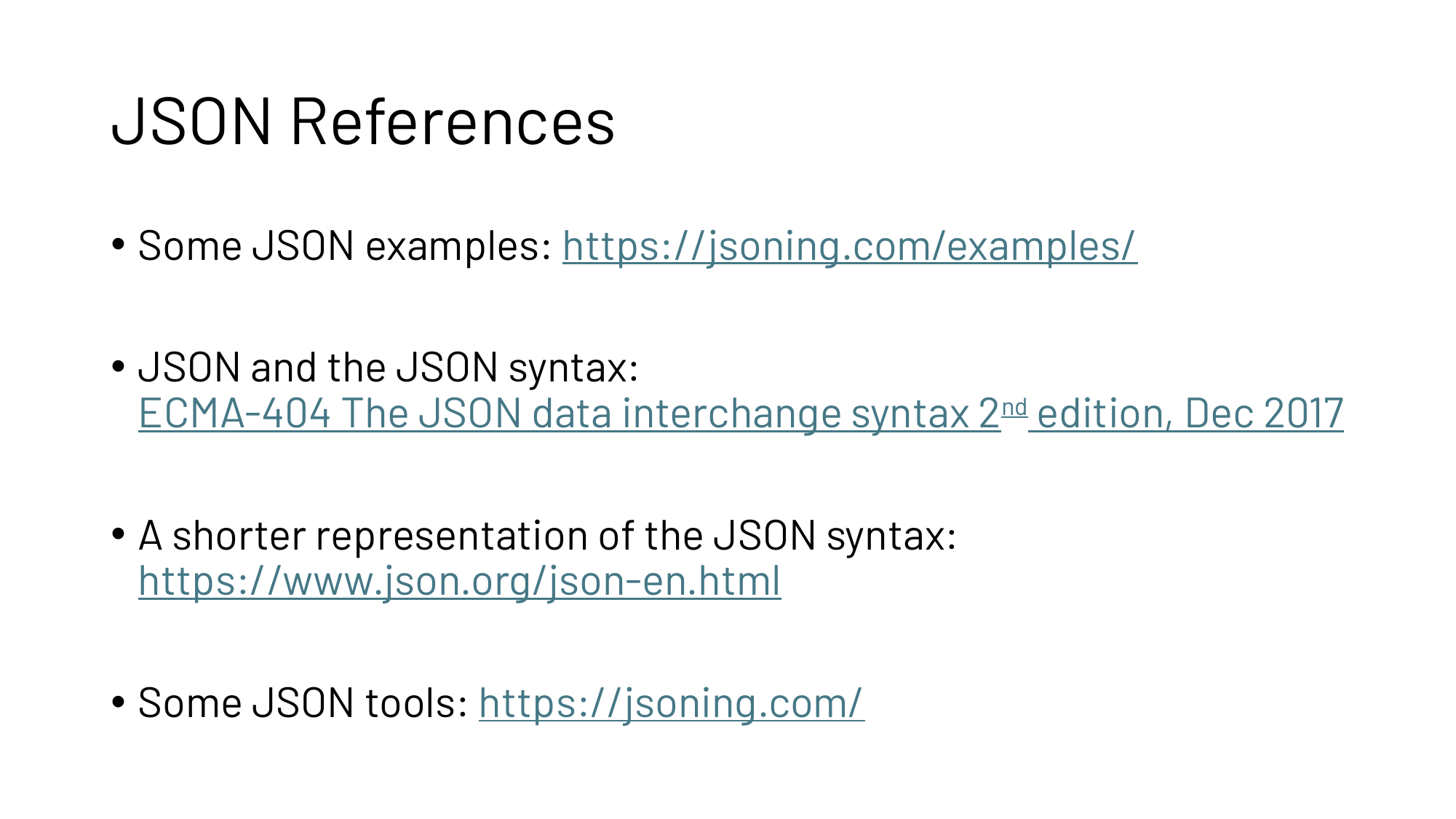

# JSON References
Some JSON examples: https://jsoning.com/examples/

JSON and the JSON syntax: ECMA-404 The JSON data interchange syntax 2nd edition, Dec 2017

A shorter representation of the JSON syntax: https://www.json.org/json-en.html

Some JSON tools: https://jsoning.com/